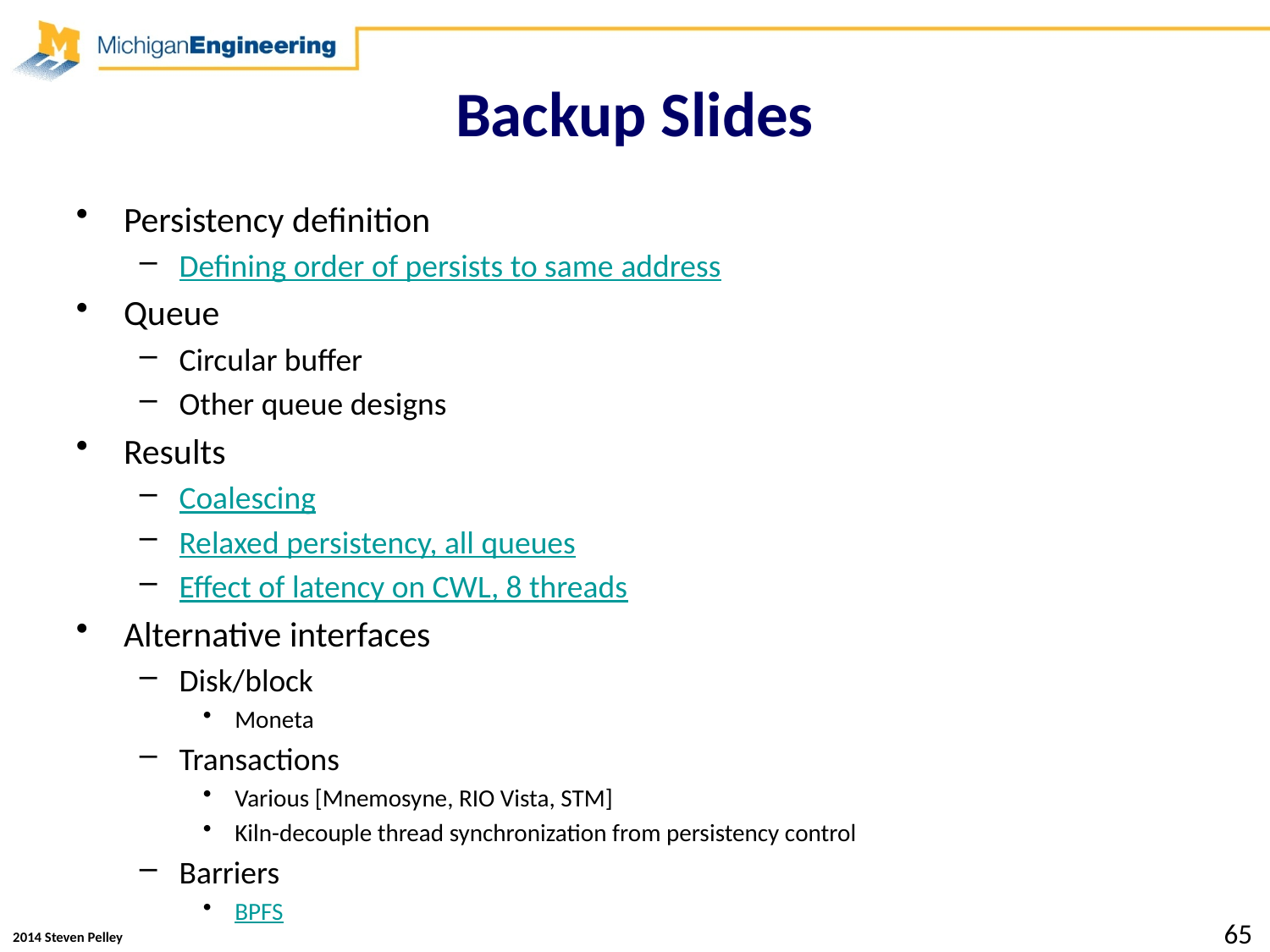

# Backup Slides
Persistency definition
Defining order of persists to same address
Queue
Circular buffer
Other queue designs
Results
Coalescing
Relaxed persistency, all queues
Effect of latency on CWL, 8 threads
Alternative interfaces
Disk/block
Moneta
Transactions
Various [Mnemosyne, RIO Vista, STM]
Kiln-decouple thread synchronization from persistency control
Barriers
BPFS
65